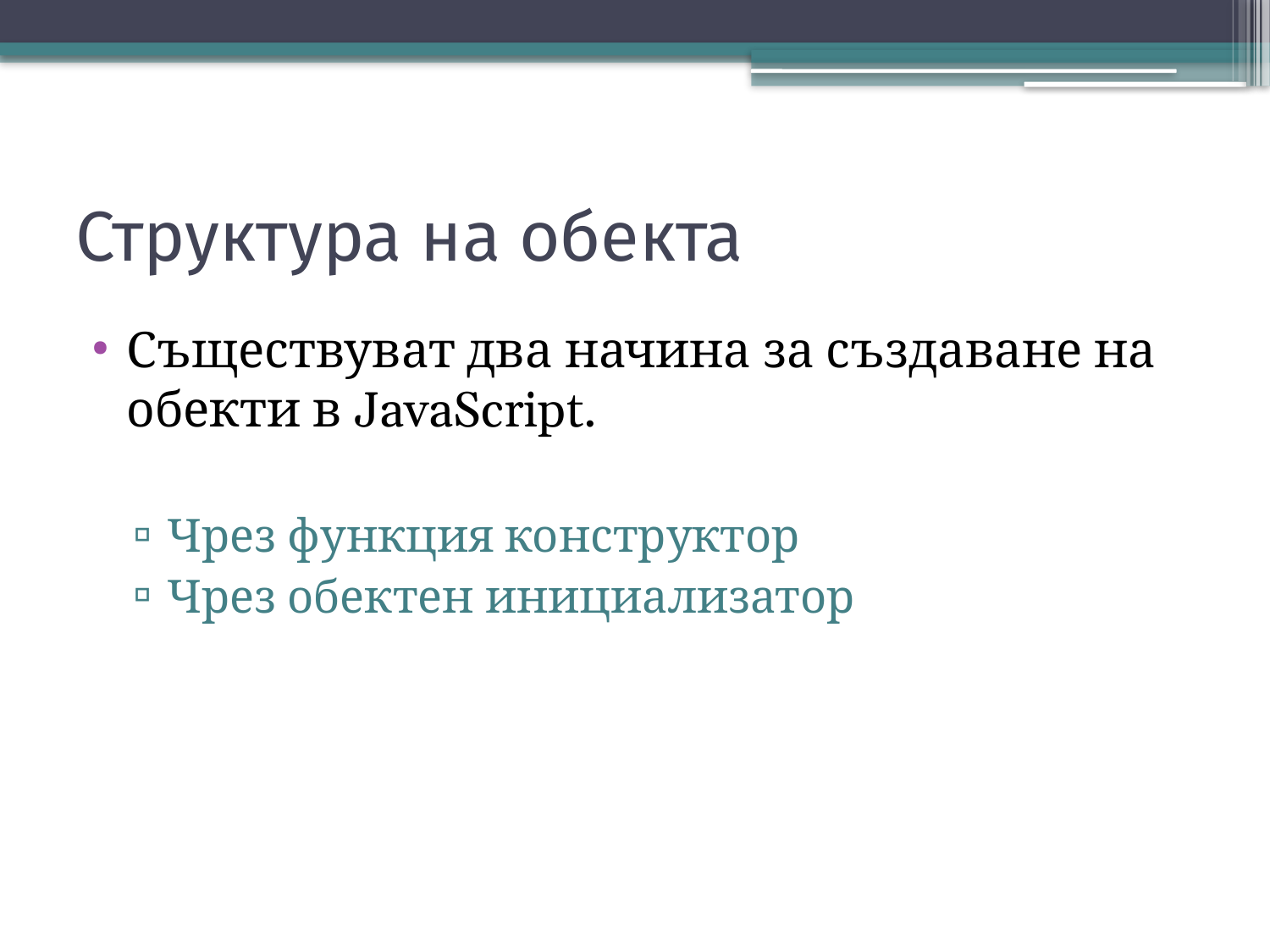

# Структура на обекта
Съществуват два начина за създаване на обекти в JavaScript.

Чрез функция конструктор
Чрез обектен инициализатор